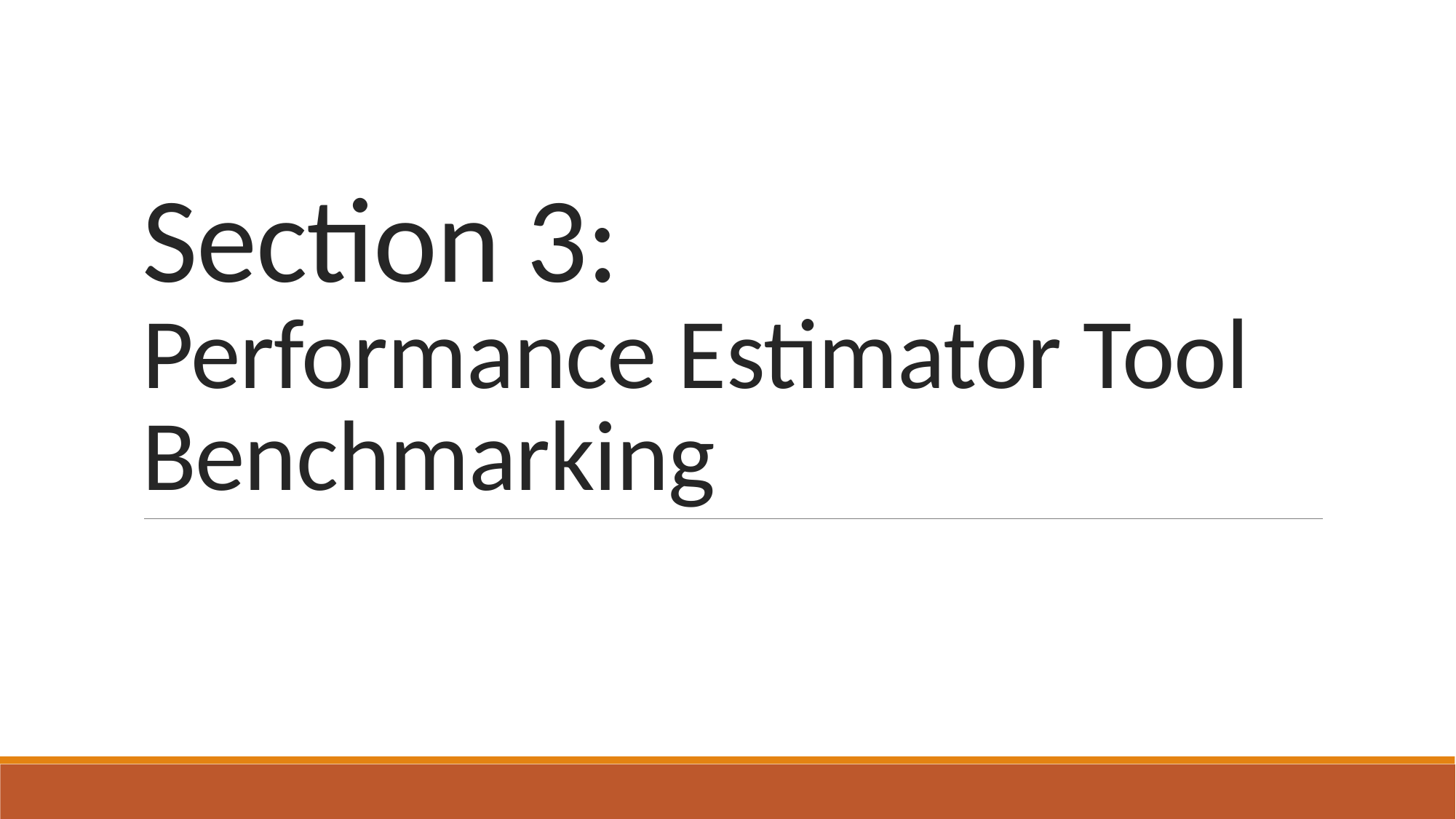

# Section 3: Performance Estimator Tool Benchmarking